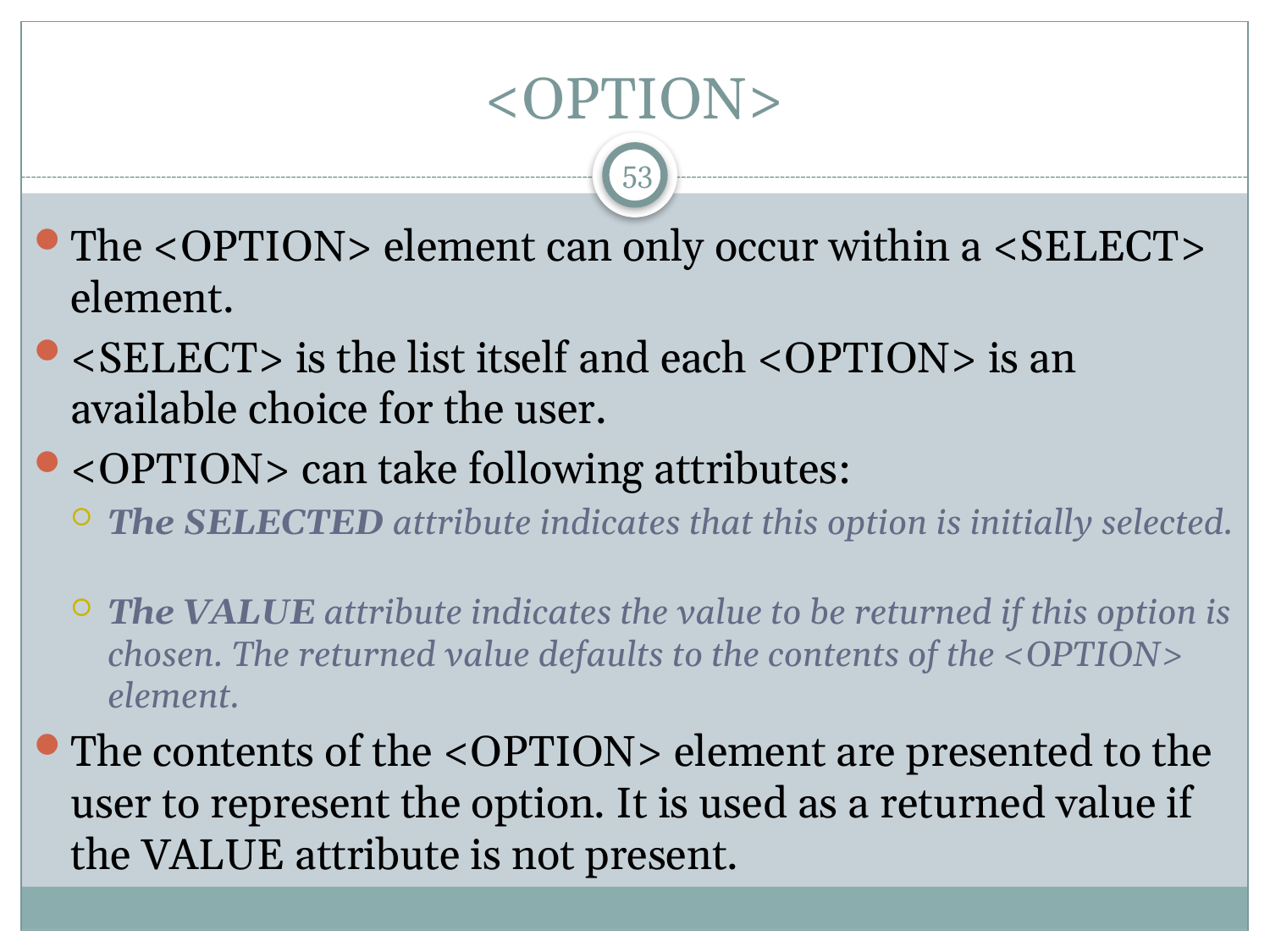

# <OPTION>
53
The <OPTION> element can only occur within a <SELECT> element.
<SELECT> is the list itself and each <OPTION> is an available choice for the user.
<OPTION> can take following attributes:
The SELECTED attribute indicates that this option is initially selected.
The VALUE attribute indicates the value to be returned if this option is chosen. The returned value defaults to the contents of the <OPTION> element.
The contents of the <OPTION> element are presented to the user to represent the option. It is used as a returned value if the VALUE attribute is not present.